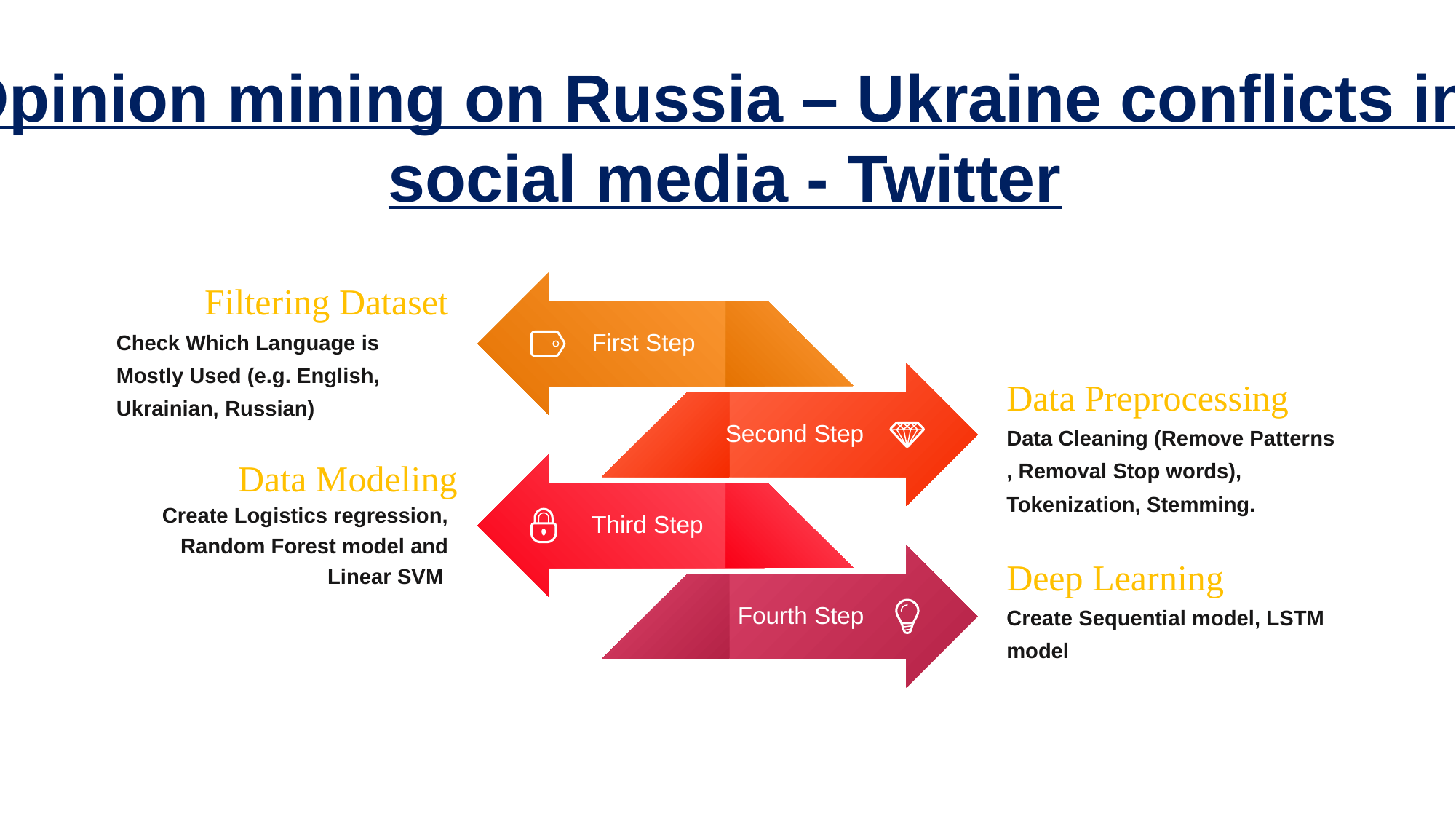

Opinion mining on Russia – Ukraine conflicts in
social media - Twitter

First Step

Filtering Dataset
Check Which Language is Mostly Used (e.g. English, Ukrainian, Russian)

Second Step

Data Preprocessing
Data Cleaning (Remove Patterns , Removal Stop words), Tokenization, Stemming.

Third Step

Data Modeling
Create Logistics regression, Random Forest model and Linear SVM

Fourth Step

Deep Learning
Create Sequential model, LSTM model